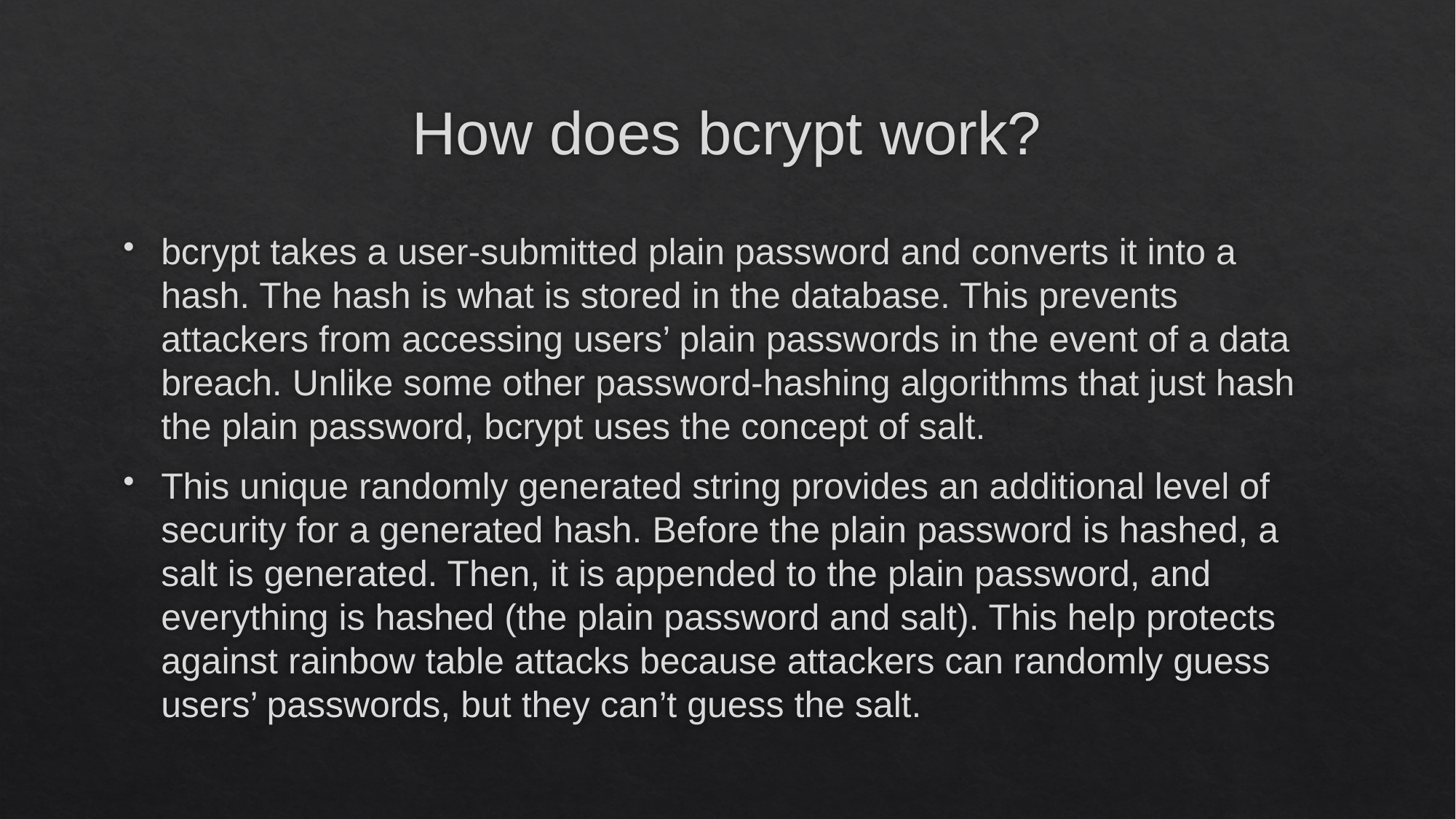

# How does bcrypt work?
bcrypt takes a user-submitted plain password and converts it into a hash. The hash is what is stored in the database. This prevents attackers from accessing users’ plain passwords in the event of a data breach. Unlike some other password-hashing algorithms that just hash the plain password, bcrypt uses the concept of salt.
This unique randomly generated string provides an additional level of security for a generated hash. Before the plain password is hashed, a salt is generated. Then, it is appended to the plain password, and everything is hashed (the plain password and salt). This help protects against rainbow table attacks because attackers can randomly guess users’ passwords, but they can’t guess the salt.